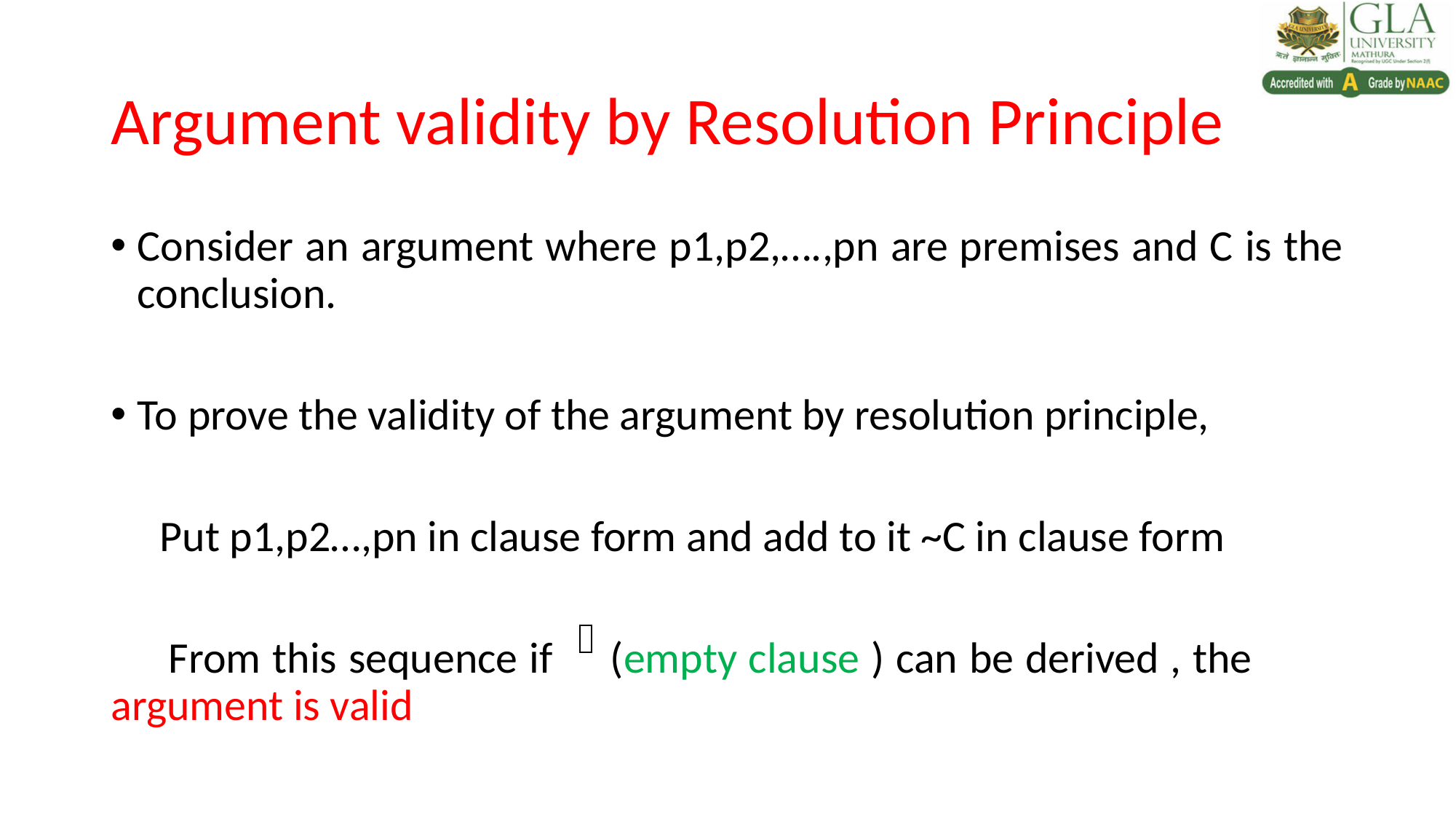

# Argument validity by Resolution Principle
Consider an argument where p1,p2,….,pn are premises and C is the conclusion.

To prove the validity of the argument by resolution principle,

     Put p1,p2…,pn in clause form and add to it ~C in clause form

     From this sequence if     (empty clause ) can be derived , the         argument is valid